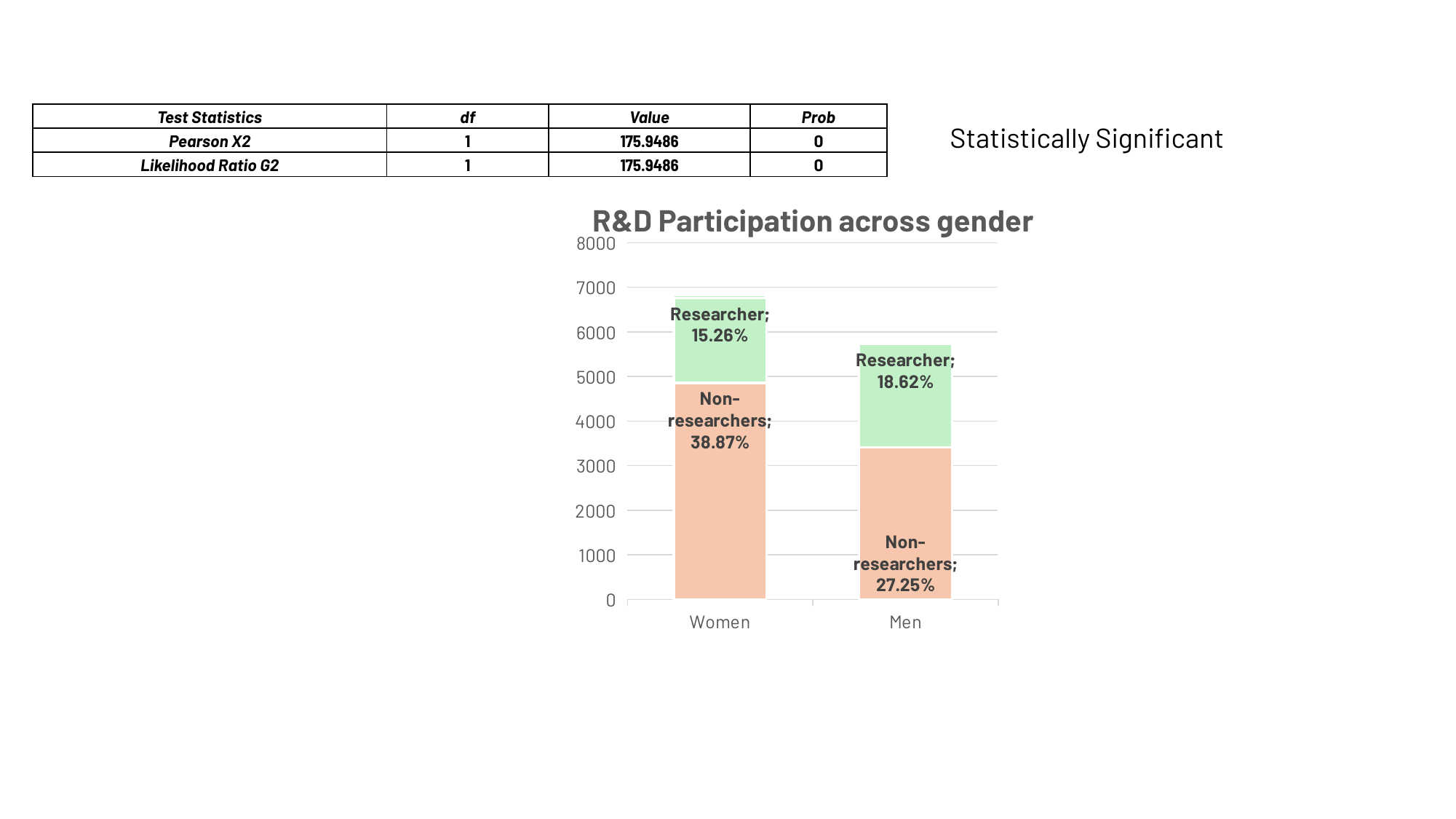

| Test Statistics | df | Value | Prob |
| --- | --- | --- | --- |
| Pearson X2 | 1 | 175.9486 | 0 |
| Likelihood Ratio G2 | 1 | 175.9486 | 0 |
Statistically Significant

### Chart: R&D Participation across gender

| Category | Non-researchers | Researcher |
|---|---|---|
| Women | 4016.0 | 2816.0 |
| Men | 1577.0 | 1924.0 |

### Chart

| Category | Non-researchers | Researcher |
|---|---|---|
| Women | 0.3887 | 0.1526 |
| Men | 0.2725 | 0.1862 |